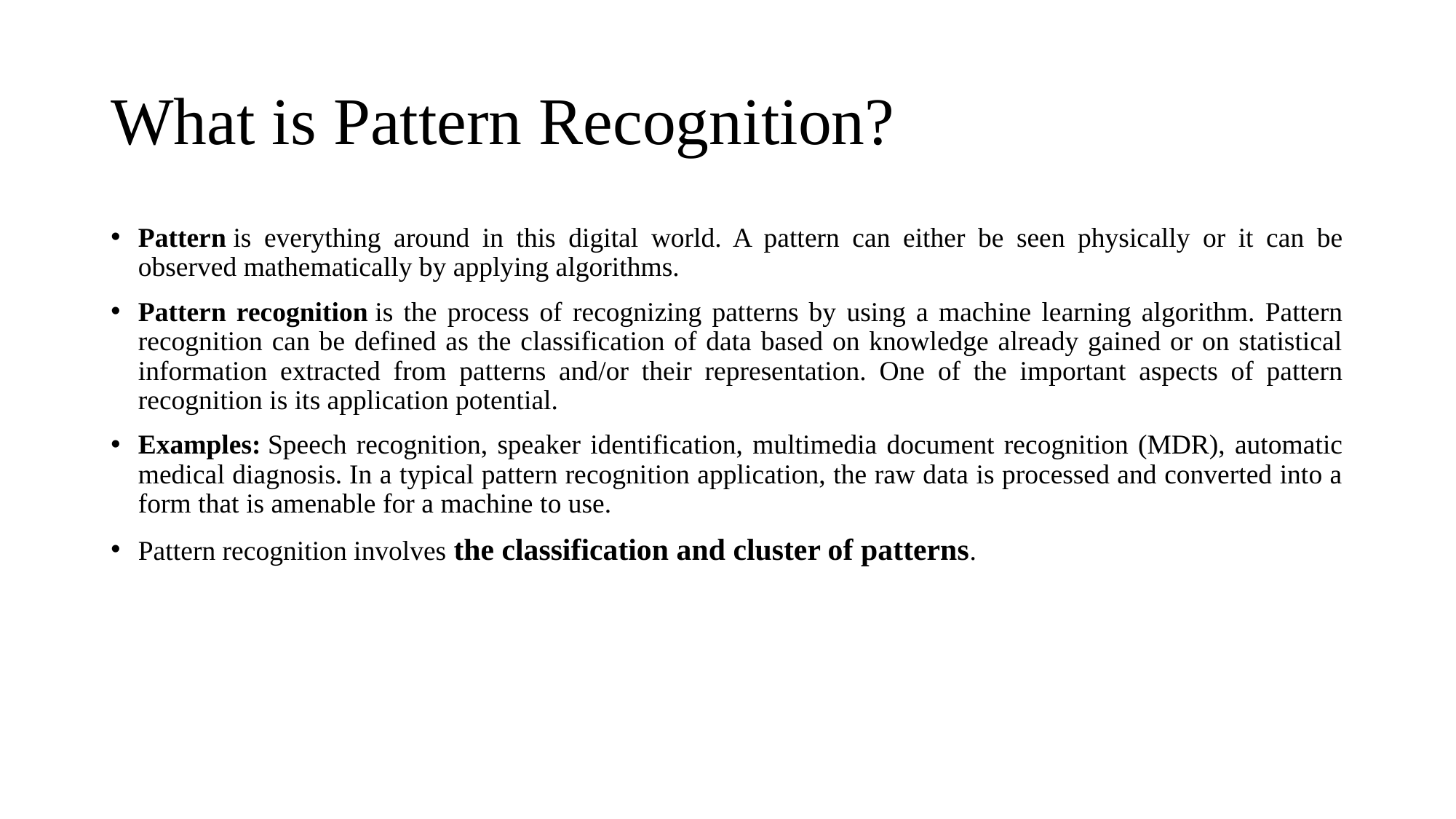

# What is Pattern Recognition?
Pattern is everything around in this digital world. A pattern can either be seen physically or it can be observed mathematically by applying algorithms.
Pattern recognition is the process of recognizing patterns by using a machine learning algorithm. Pattern recognition can be defined as the classification of data based on knowledge already gained or on statistical information extracted from patterns and/or their representation. One of the important aspects of pattern recognition is its application potential.
Examples: Speech recognition, speaker identification, multimedia document recognition (MDR), automatic medical diagnosis. In a typical pattern recognition application, the raw data is processed and converted into a form that is amenable for a machine to use.
Pattern recognition involves the classification and cluster of patterns.